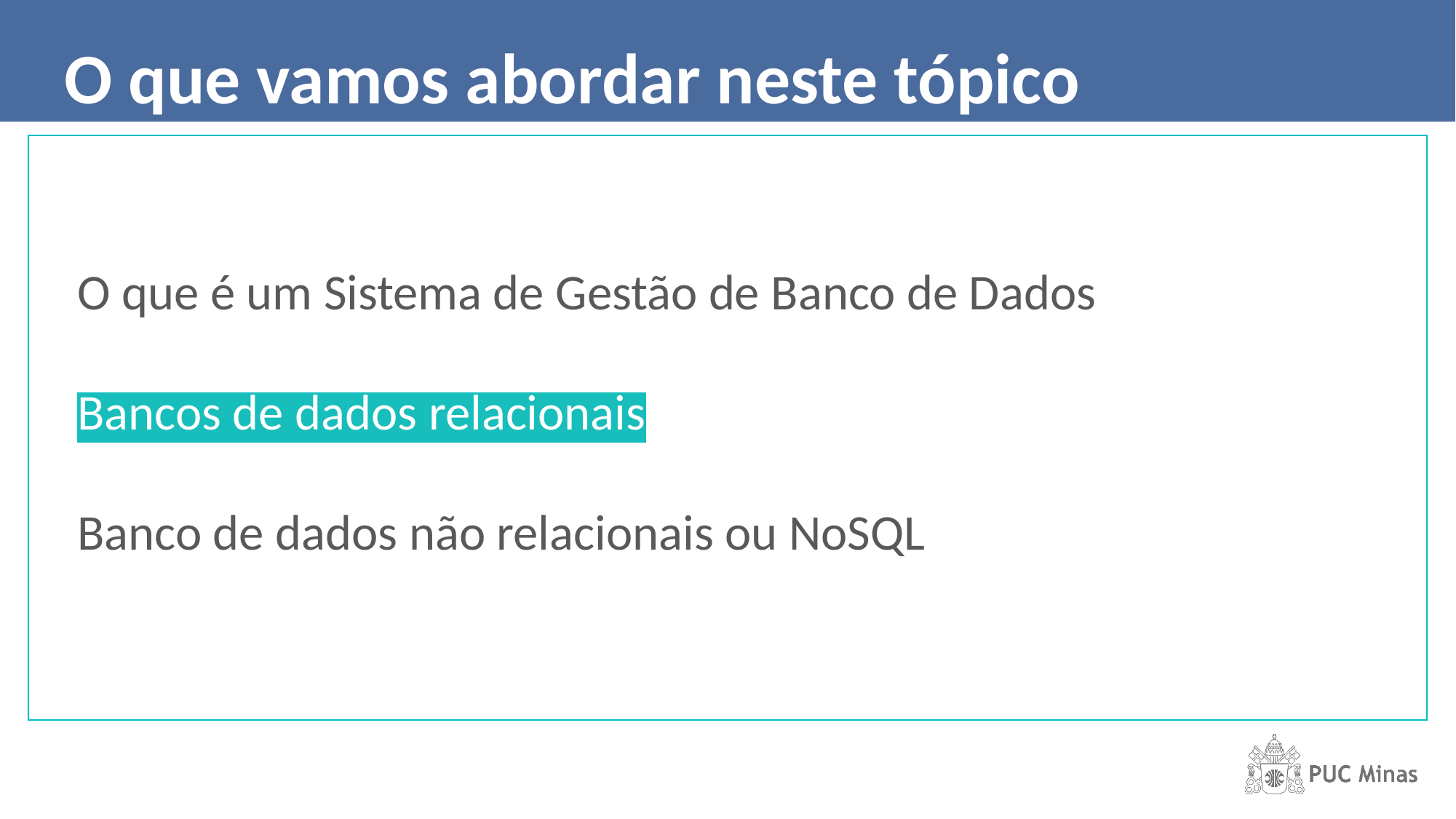

# O que vamos abordar neste tópico
O que é um Sistema de Gestão de Banco de Dados

Bancos de dados relacionais

Banco de dados não relacionais ou NoSQL